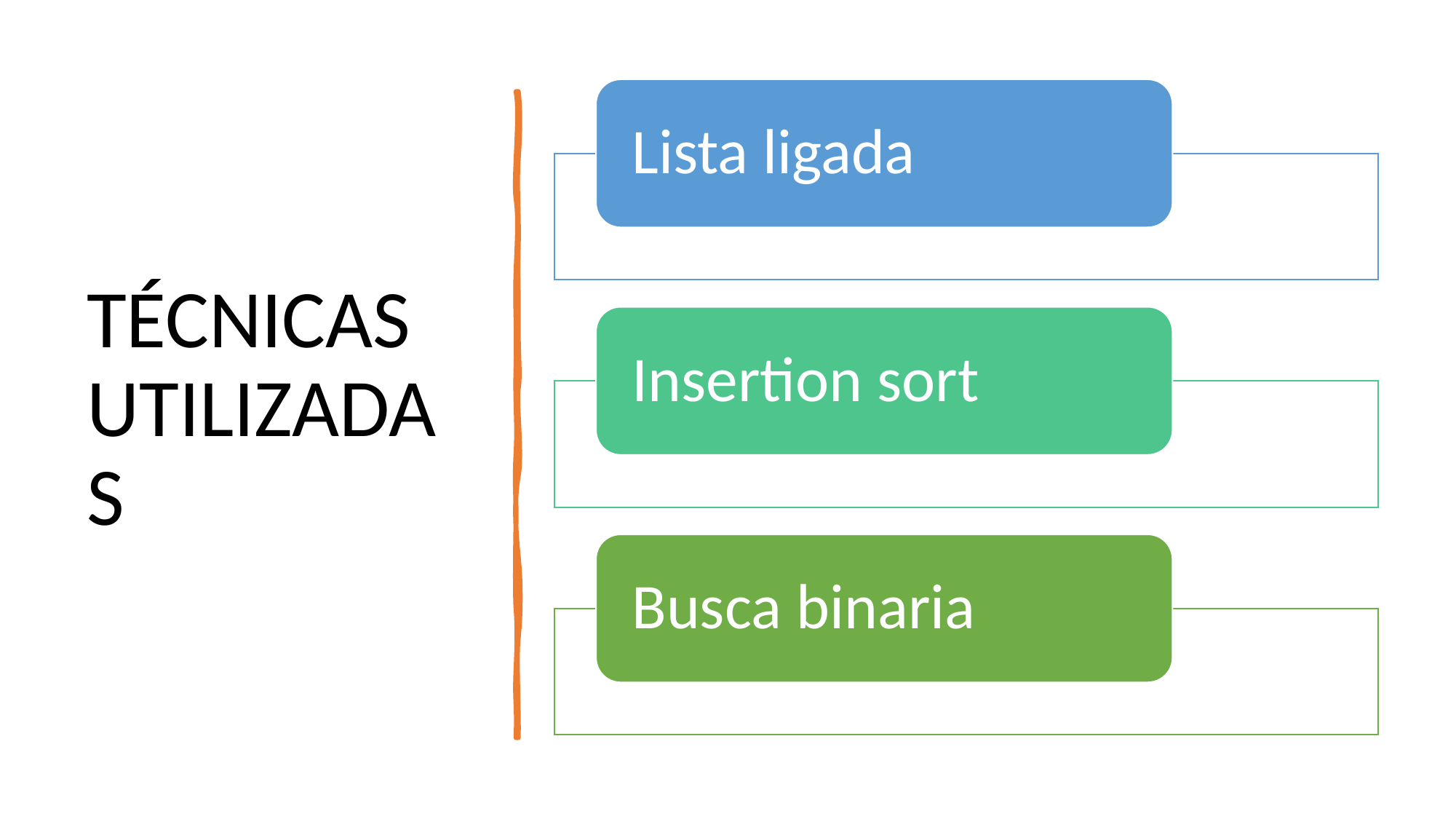

Lista ligada
Insertion sort
Busca binaria
# TÉCNICAS UTILIZADAS